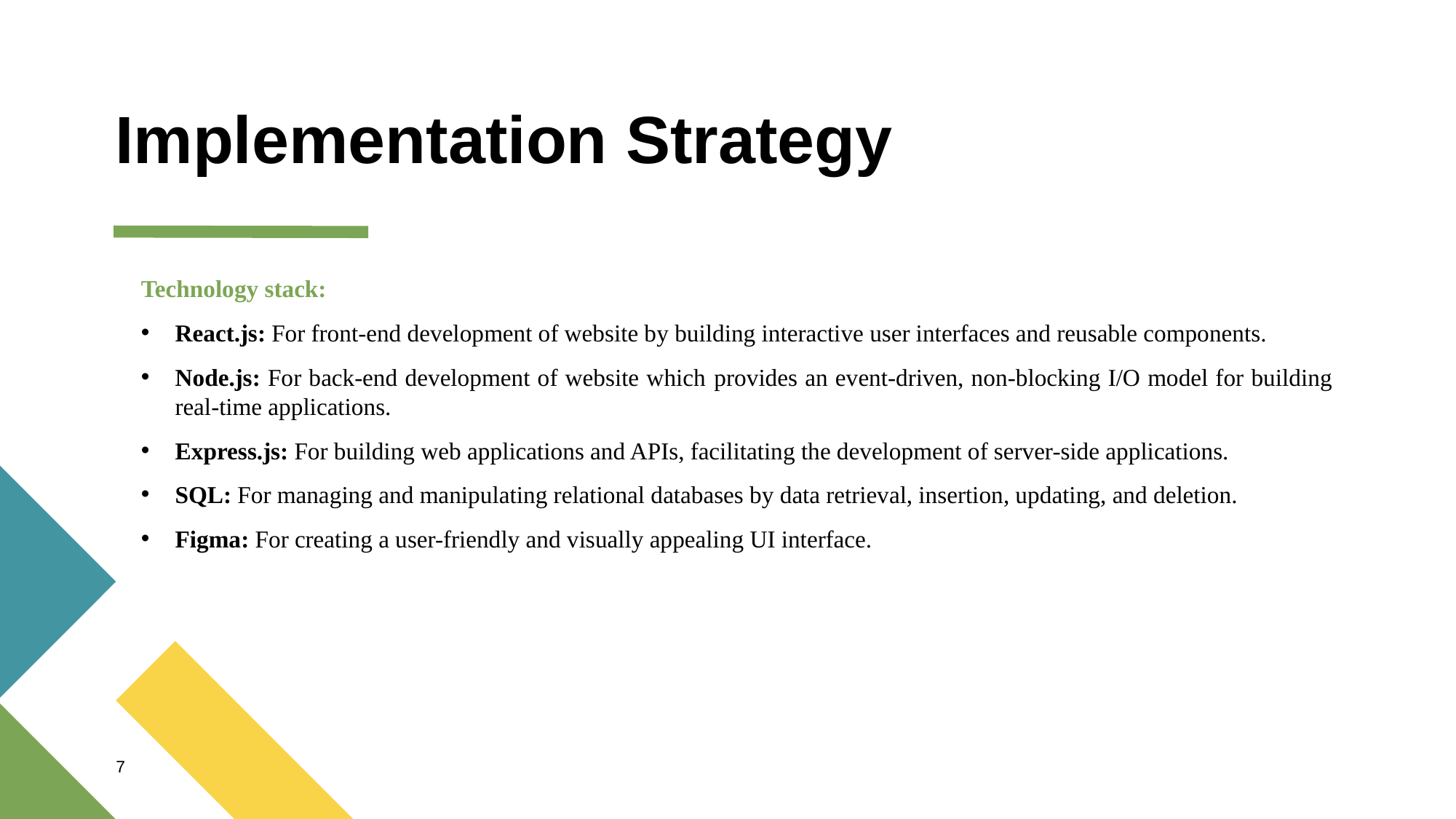

# Implementation Strategy
Technology stack:
React.js: For front-end development of website by building interactive user interfaces and reusable components.
Node.js: For back-end development of website which provides an event-driven, non-blocking I/O model for building real-time applications.
Express.js: For building web applications and APIs, facilitating the development of server-side applications.
SQL: For managing and manipulating relational databases by data retrieval, insertion, updating, and deletion.
Figma: For creating a user-friendly and visually appealing UI interface.

7